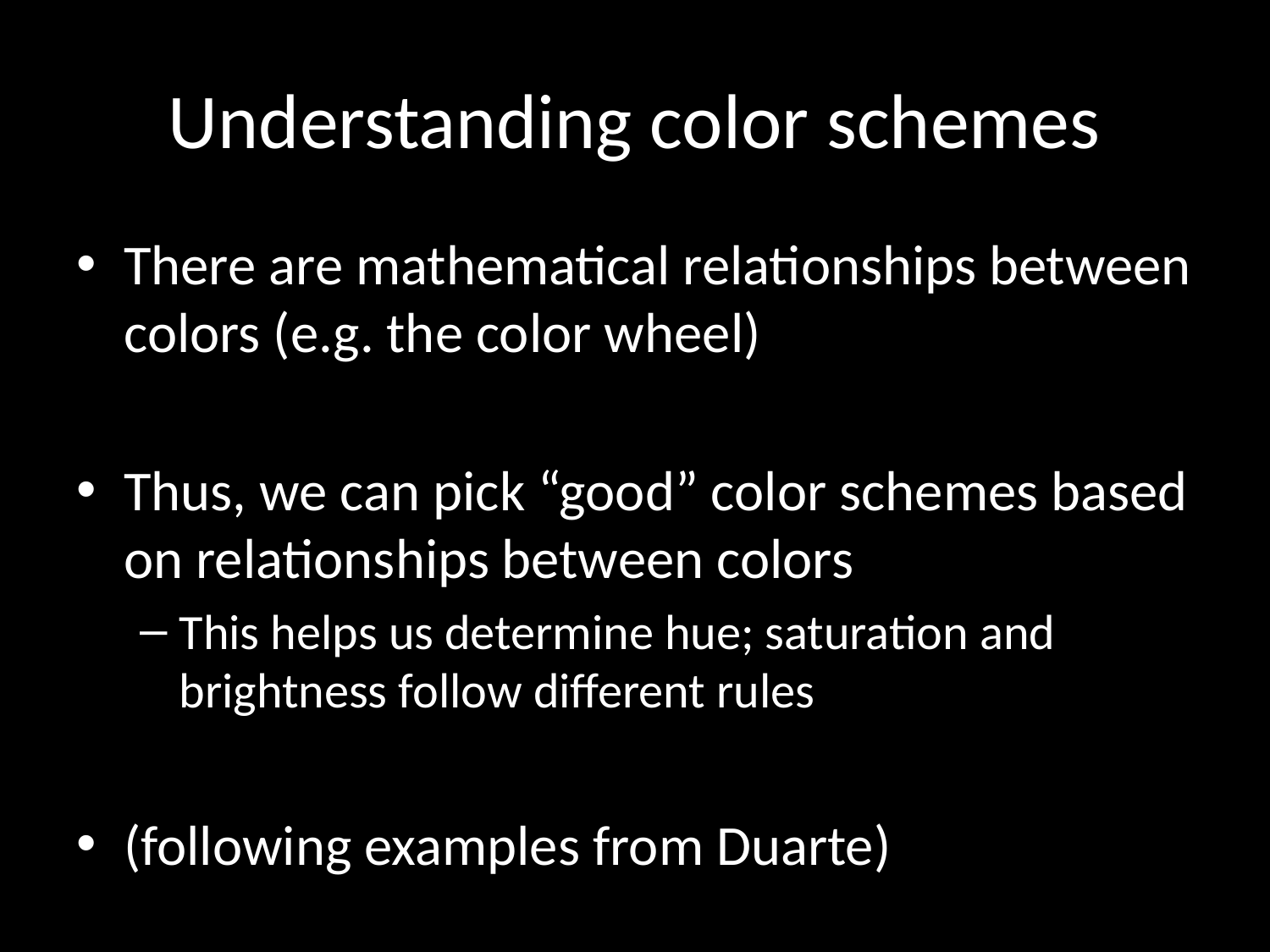

# Understanding color schemes
There are mathematical relationships between colors (e.g. the color wheel)

Thus, we can pick “good” color schemes based on relationships between colors
This helps us determine hue; saturation and brightness follow different rules

(following examples from Duarte)